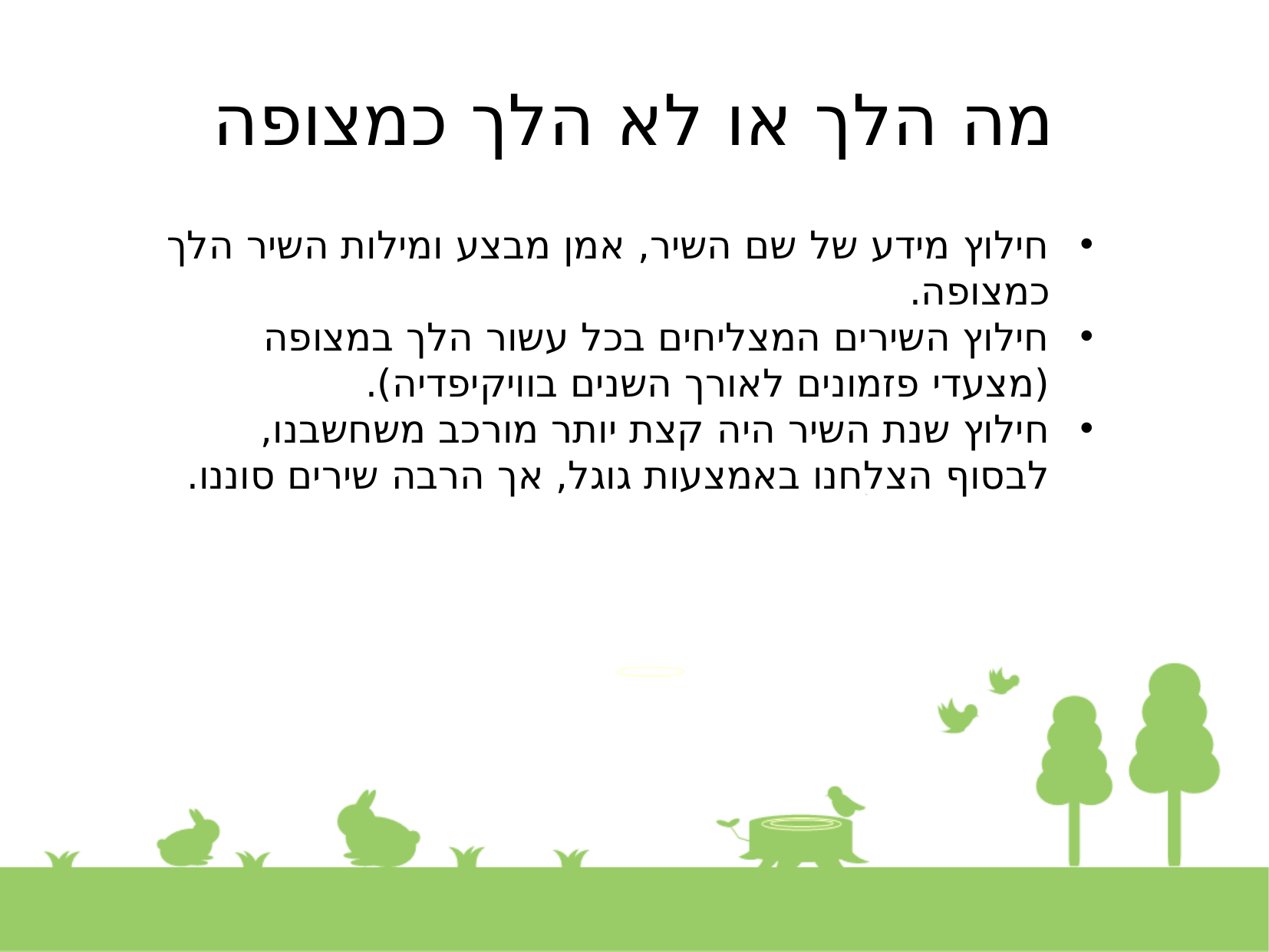

מה הלך או לא הלך כמצופה
חילוץ מידע של שם השיר, אמן מבצע ומילות השיר הלך כמצופה.
חילוץ השירים המצליחים בכל עשור הלך במצופה (מצעדי פזמונים לאורך השנים בוויקיפדיה).
חילוץ שנת השיר היה קצת יותר מורכב משחשבנו, לבסוף הצלחנו באמצעות גוגל, אך הרבה שירים סוננו.